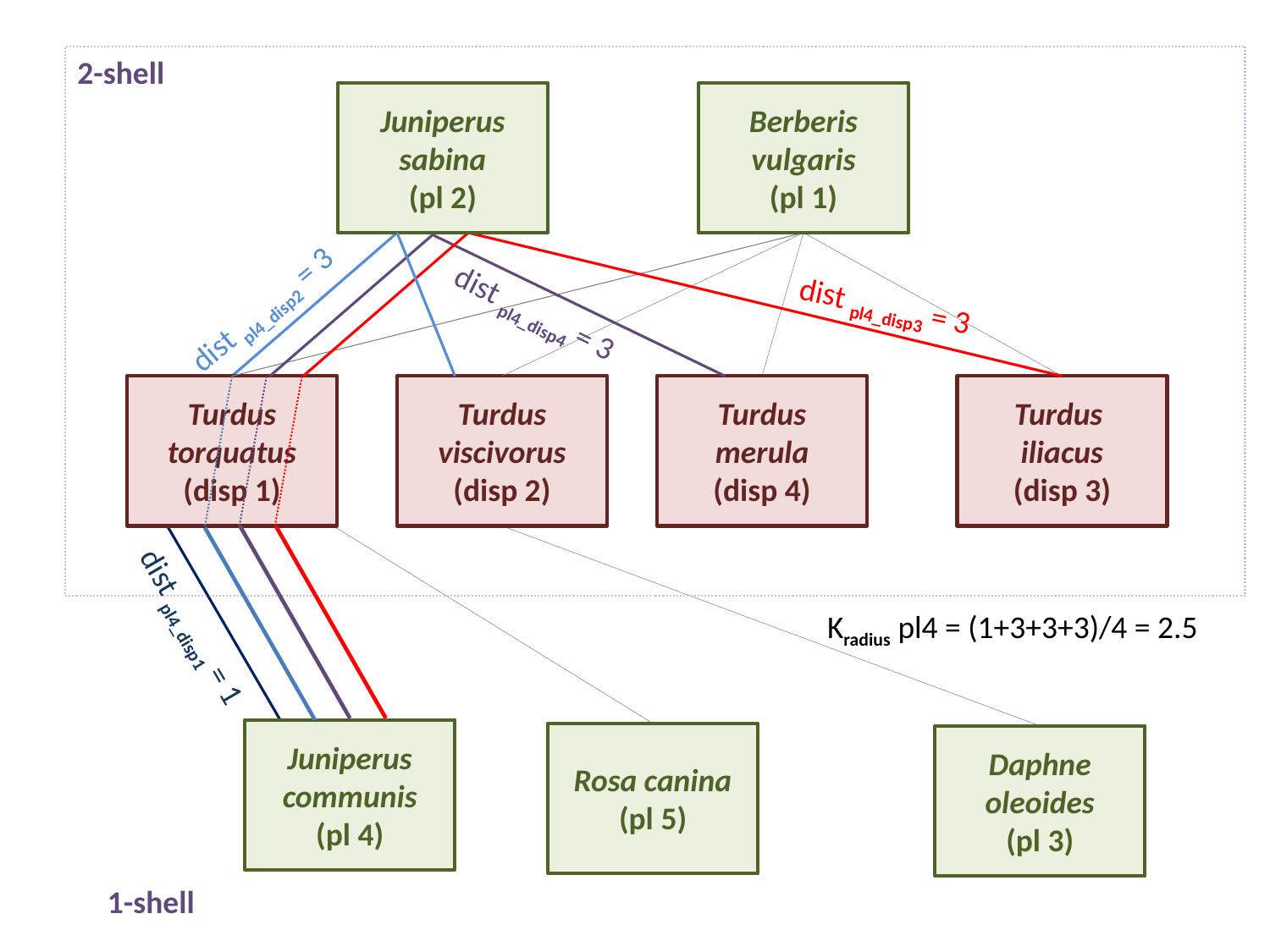

2-shell
Juniperus
sabina
(pl 2)
Berberis vulgaris
(pl 1)
dist pl4_disp2 = 3
dist pl4_disp3 = 3
dist pl4_disp4 = 3
Turdus torquatus
(disp 1)
Turdus viscivorus
(disp 2)
Turdus merula
(disp 4)
Turdus
iliacus
(disp 3)
Kradius pl4 = (1+3+3+3)/4 = 2.5
dist pl4_disp1 = 1
Juniperus communis
(pl 4)
Rosa canina
(pl 5)
Daphne oleoides
(pl 3)
1-shell